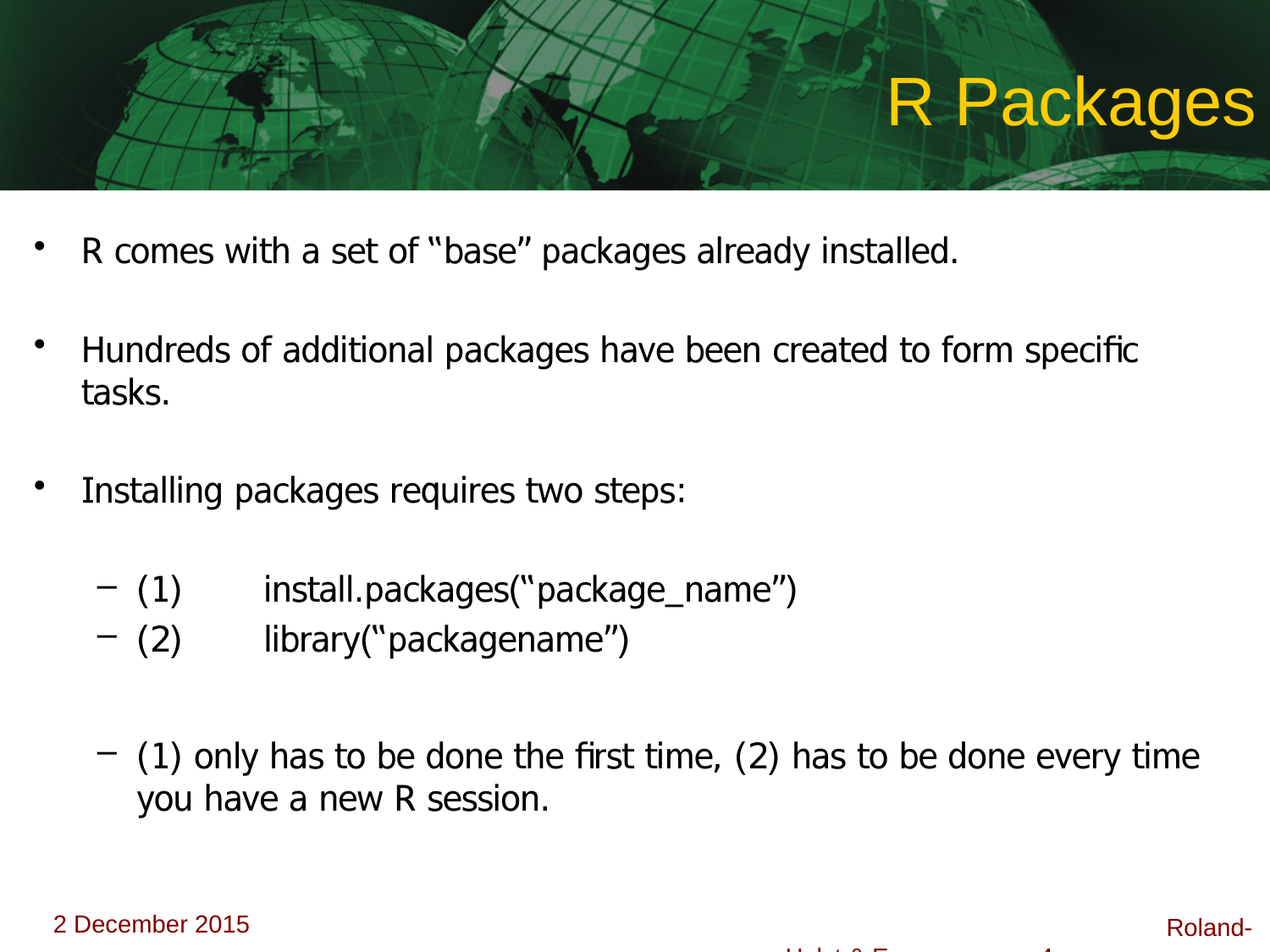

# R Packages
R comes with a set of “base” packages already installed.

Hundreds of additional packages have been created to form specific tasks.

Installing packages requires two steps:

(1)	install.packages(“package_name”)
(2)	library(“packagename”)

(1) only has to be done the first time, (2) has to be done every time you have a new R session.